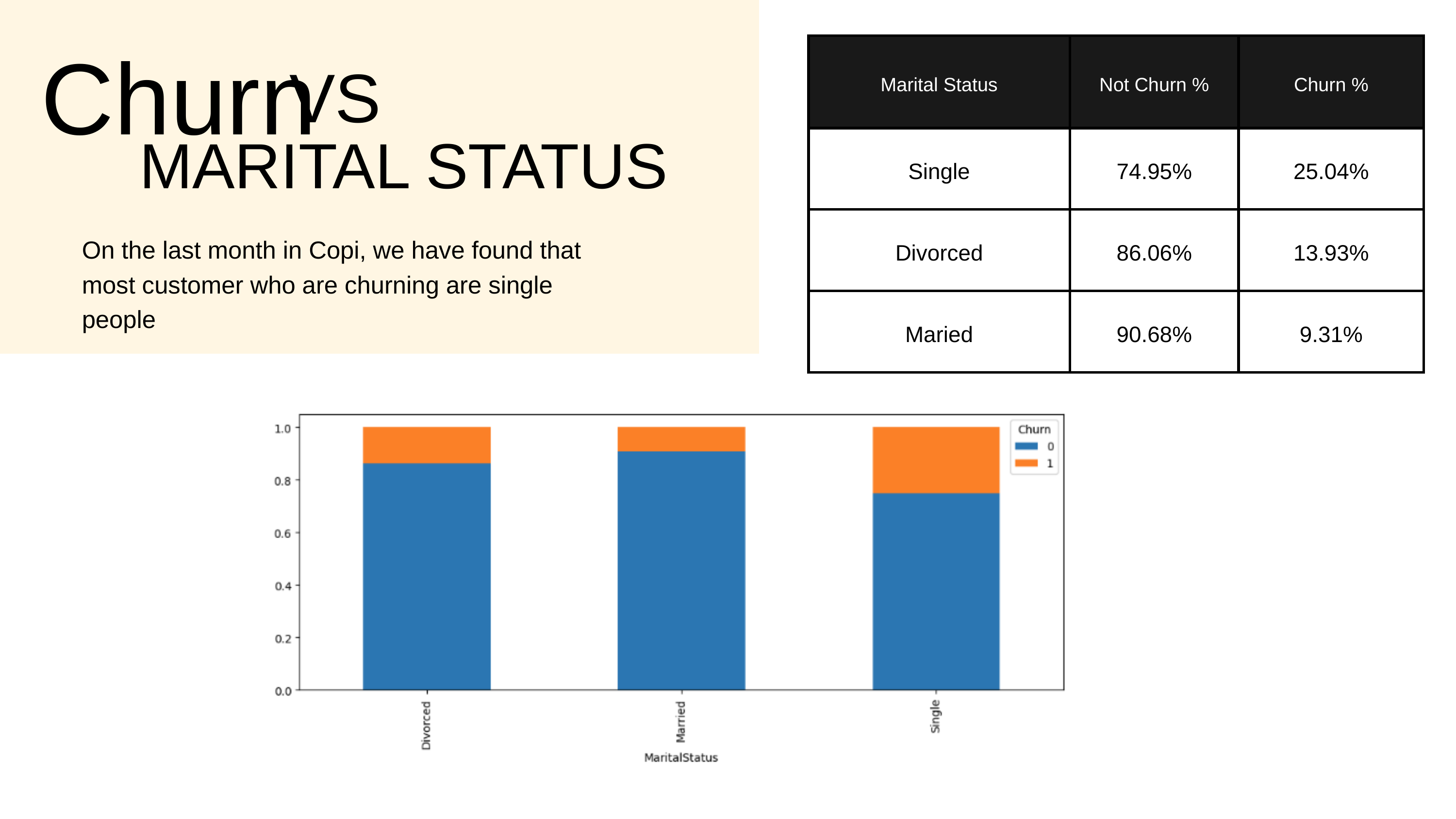

| Marital Status | Not Churn % | Churn % |
| --- | --- | --- |
| Single | 74.95% | 25.04% |
| Divorced | 86.06% | 13.93% |
| Maried | 90.68% | 9.31% |
Churn
VS
MARITAL STATUS
On the last month in Copi, we have found that most customer who are churning are single people